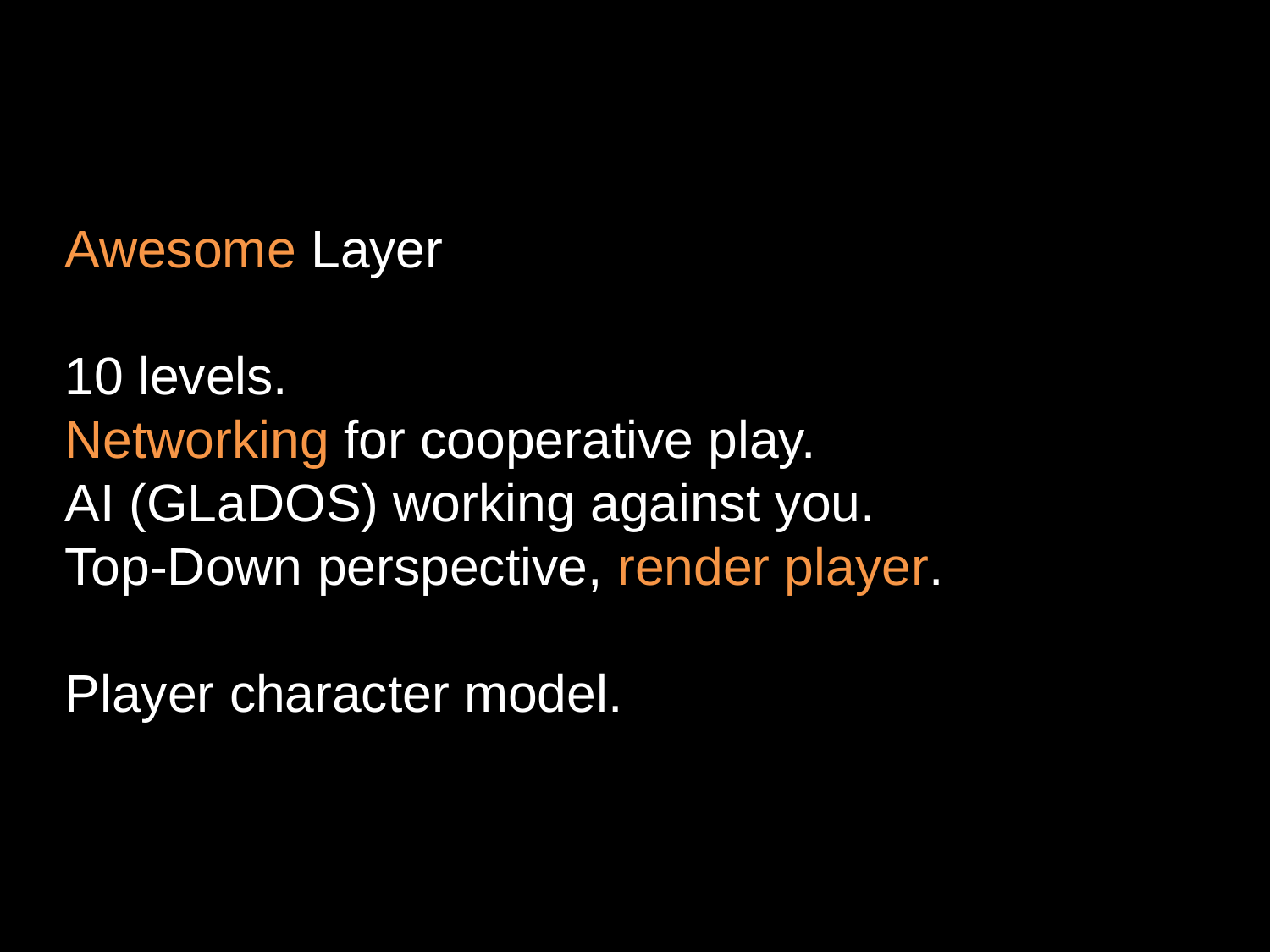

# Awesome Layer 10 levels. Networking for cooperative play. AI (GLaDOS) working against you. Top-Down perspective, render player. Player character model.